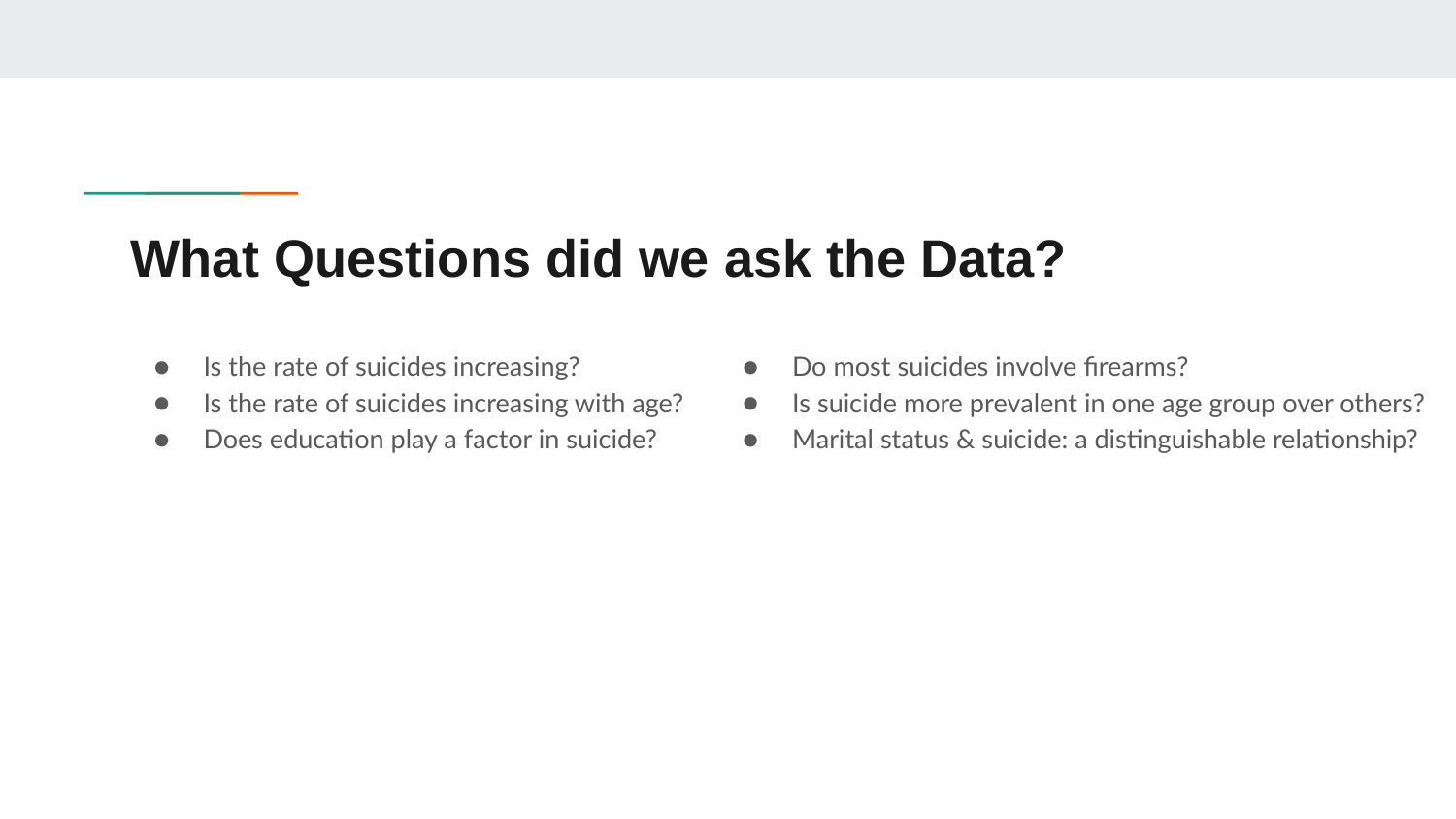

# What Questions did we ask the Data?
Is the rate of suicides increasing?
Is the rate of suicides increasing with age?
Does education play a factor in suicide?
Do most suicides involve firearms?
Is suicide more prevalent in one age group over others?
Marital status & suicide: a distinguishable relationship?